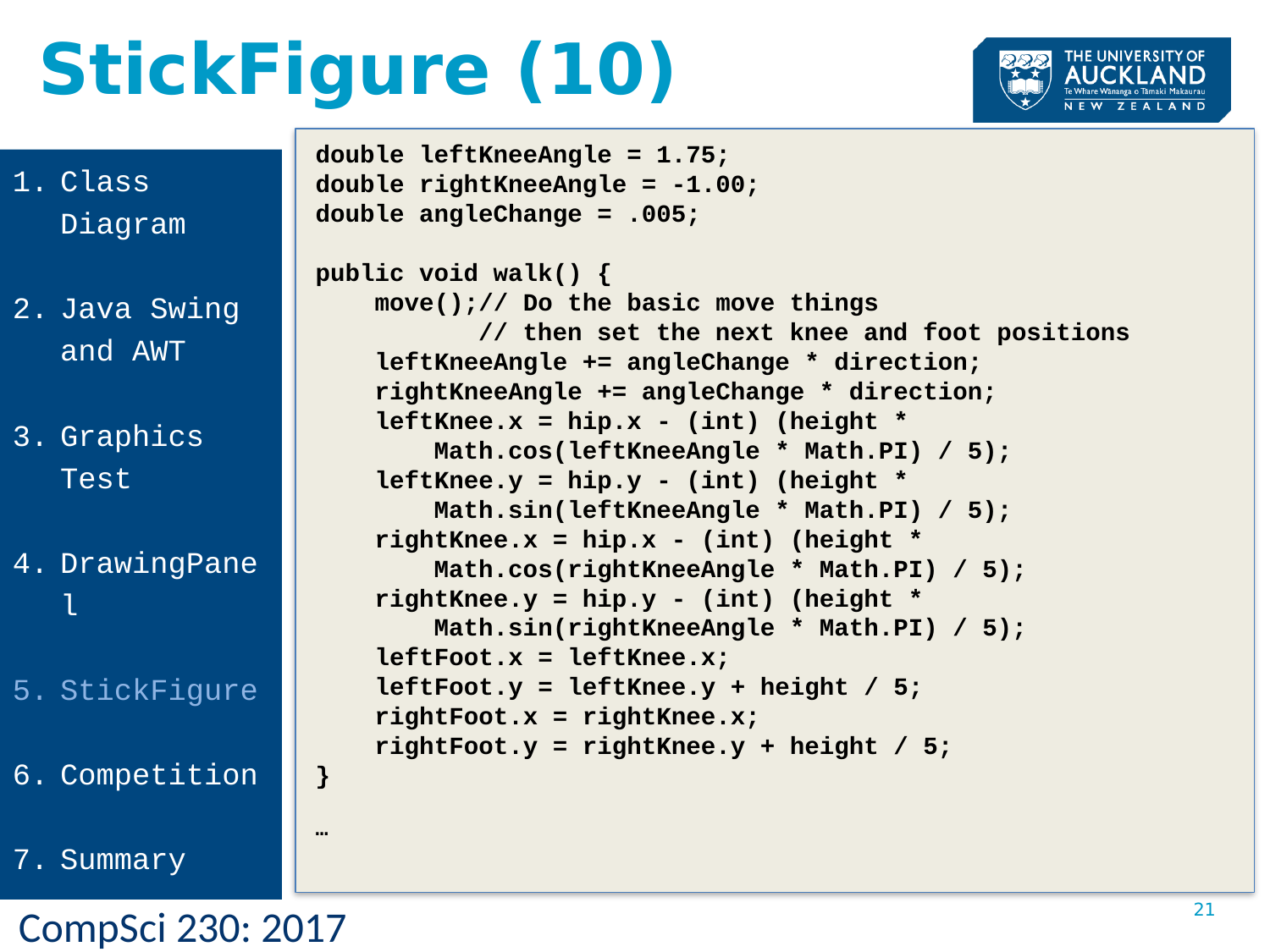

StickFigure (10)

double leftKneeAngle = 1.75;
double rightKneeAngle = -1.00;
double angleChange = .005;

public void walk() {
    move();// Do the basic move things
           // then set the next knee and foot positions
    leftKneeAngle += angleChange * direction;
    rightKneeAngle += angleChange * direction;
    leftKnee.x = hip.x - (int) (height *
        Math.cos(leftKneeAngle * Math.PI) / 5);
    leftKnee.y = hip.y - (int) (height *
        Math.sin(leftKneeAngle * Math.PI) / 5);
    rightKnee.x = hip.x - (int) (height *
        Math.cos(rightKneeAngle * Math.PI) / 5);
    rightKnee.y = hip.y - (int) (height *
        Math.sin(rightKneeAngle * Math.PI) / 5);
    leftFoot.x = leftKnee.x;
    leftFoot.y = leftKnee.y + height / 5;
    rightFoot.x = rightKnee.x;
    rightFoot.y = rightKnee.y + height / 5;
}

…

Class Diagram

Java Swing and AWT
Graphics Test

DrawingPanel
StickFigure

Competition
Summary
21